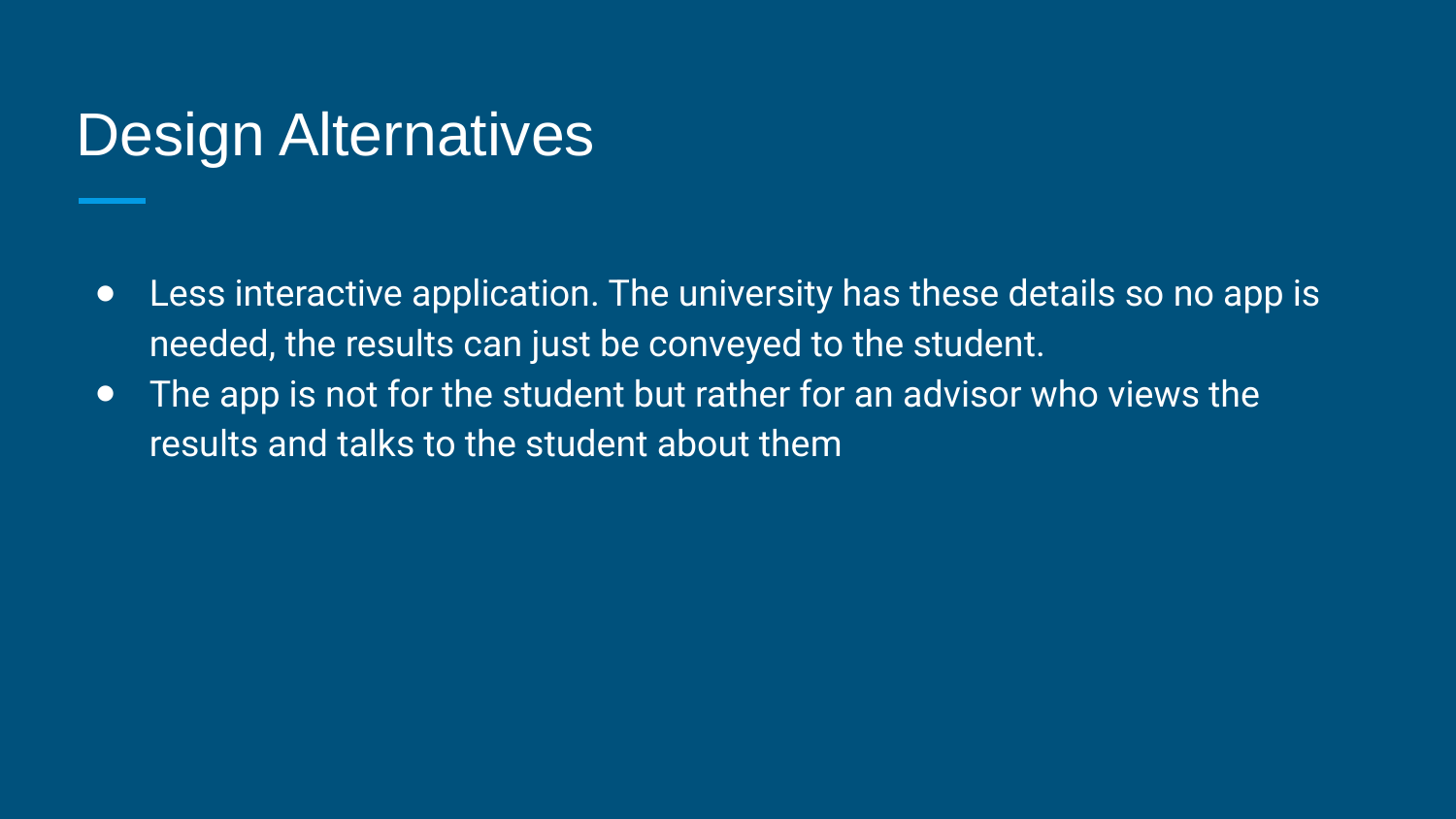

# Design Alternatives
Less interactive application. The university has these details so no app is needed, the results can just be conveyed to the student.
The app is not for the student but rather for an advisor who views the results and talks to the student about them